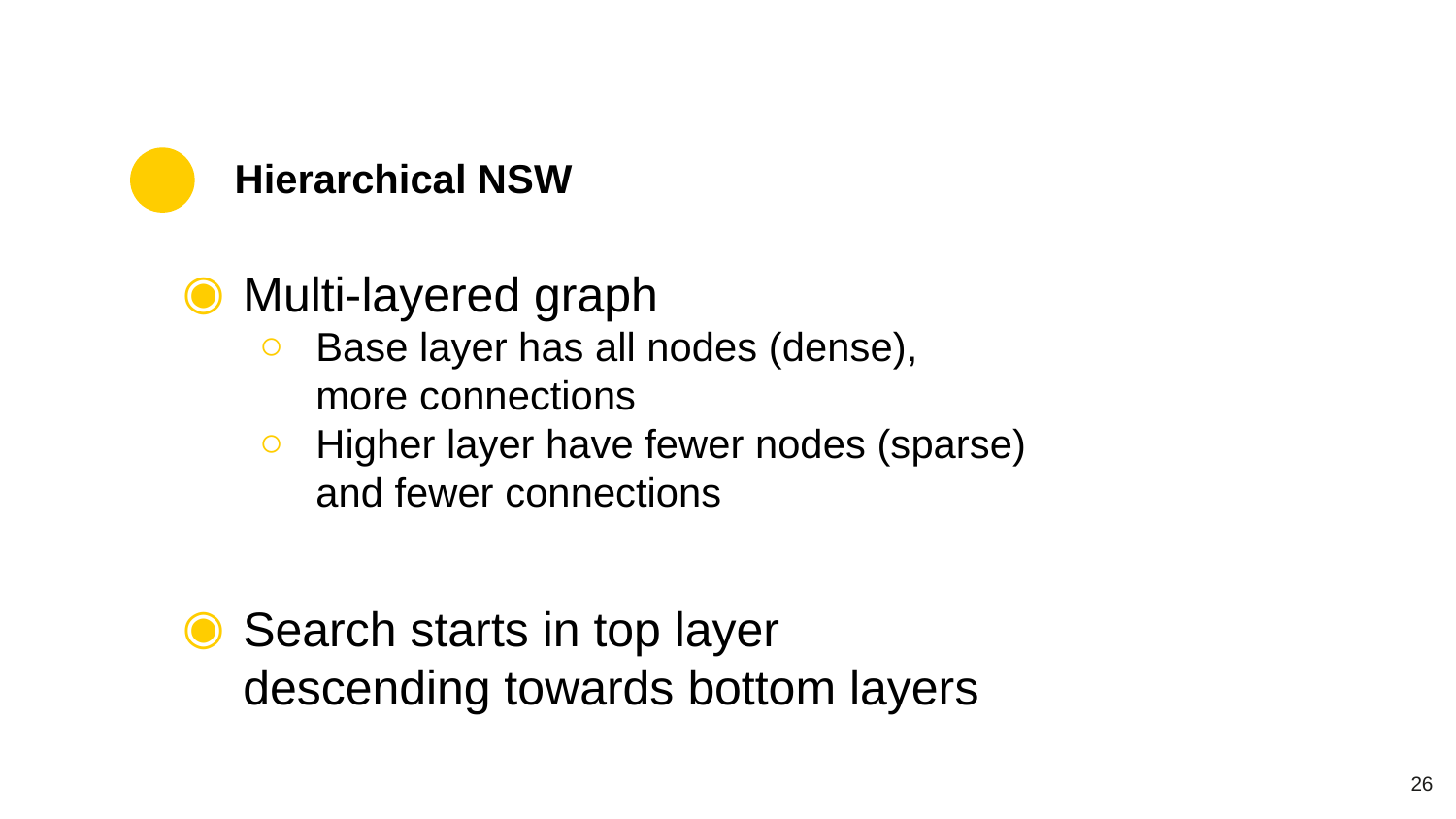

# Hierarchical NSW
Multi-layered graph
Base layer has all nodes (dense),
more connections
Higher layer have fewer nodes (sparse)
and fewer connections

Search starts in top layer
descending towards bottom layers
26